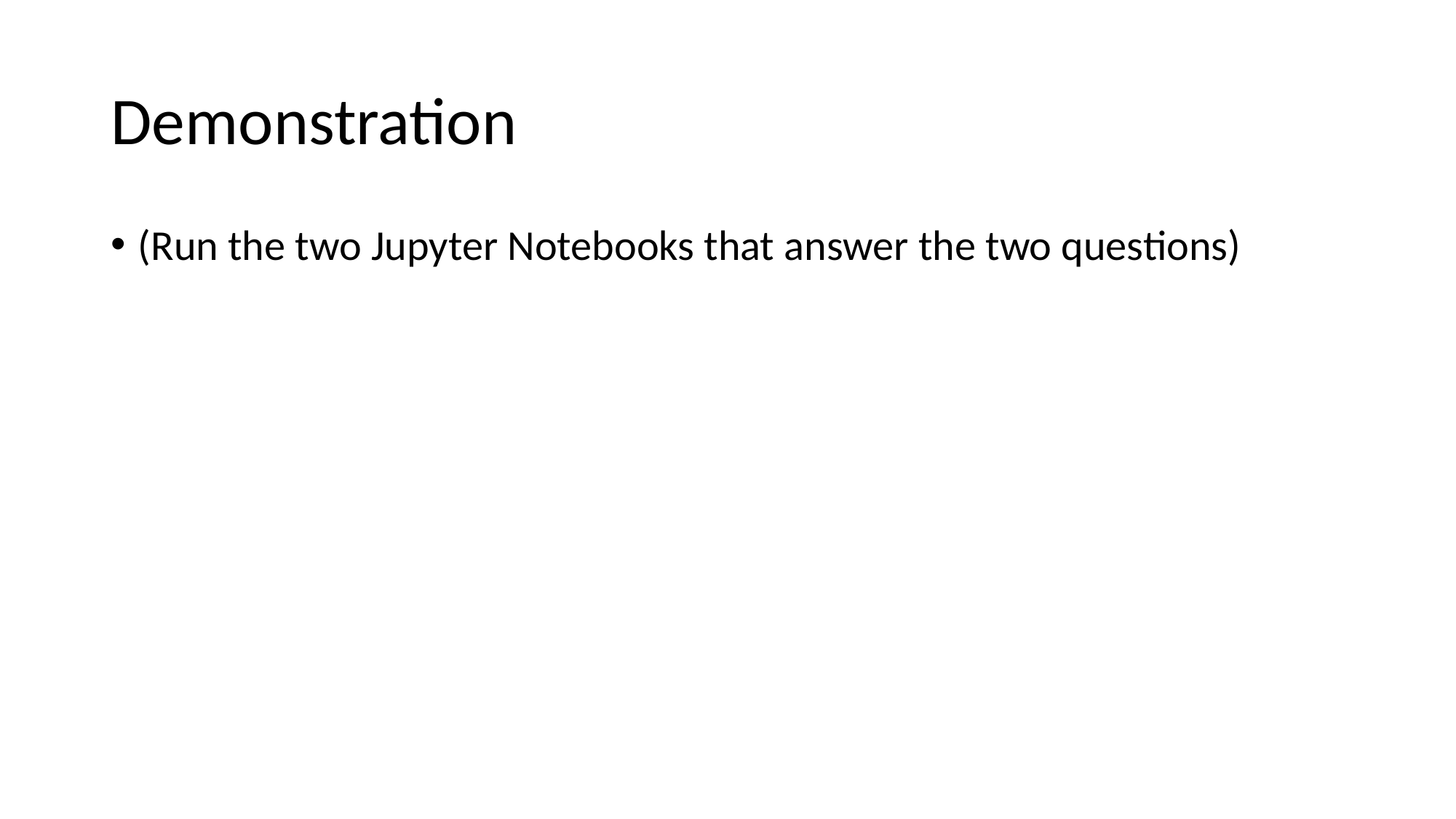

# Demonstration
(Run the two Jupyter Notebooks that answer the two questions)